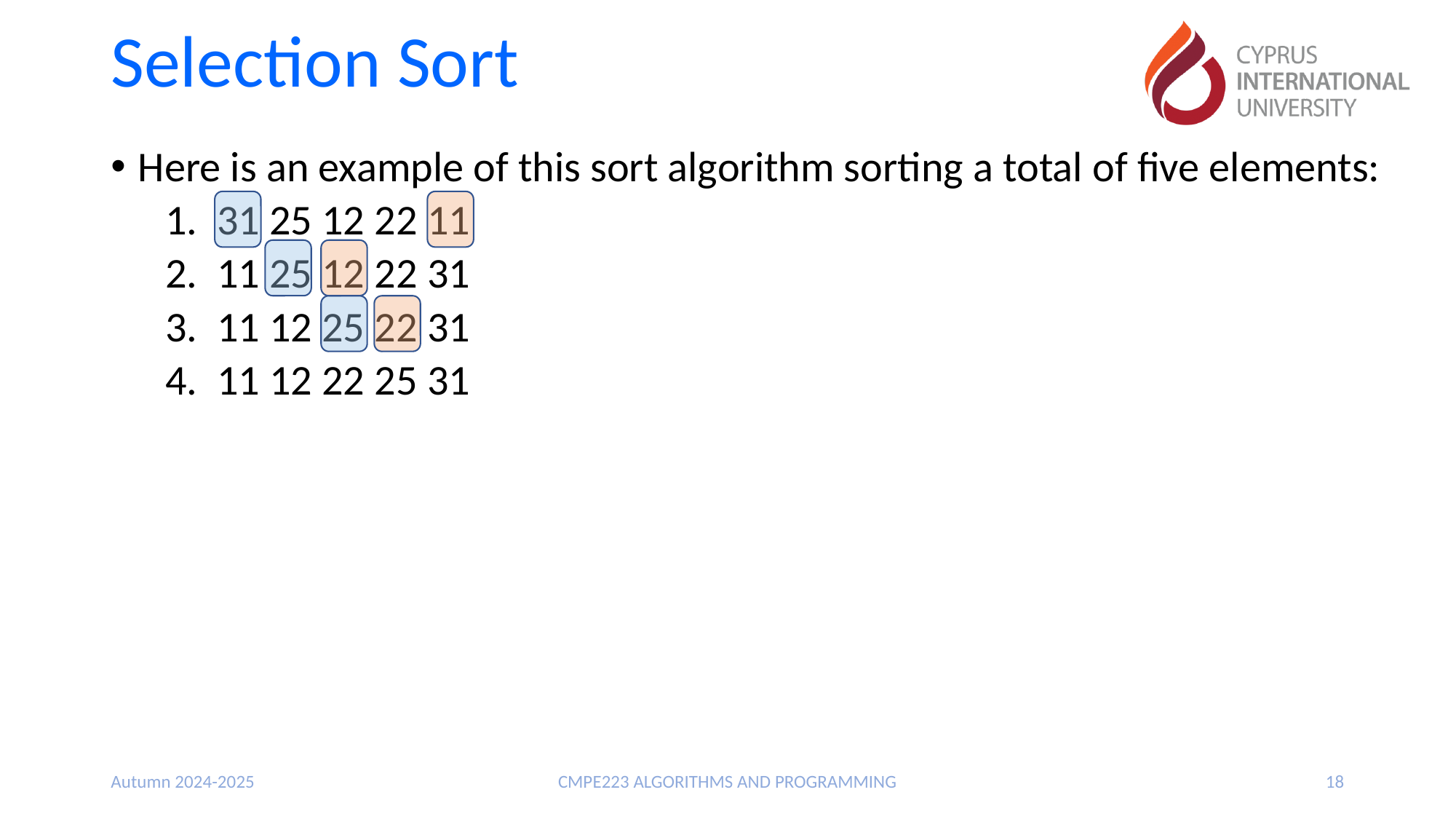

# Selection Sort
Here is an example of this sort algorithm sorting a total of five elements:
1.  31 25 12 22 11
2.  11 25 12 22 31
3.  11 12 25 22 31
4.  11 12 22 25 31

Autumn 2024-2025
CMPE223 ALGORITHMS AND PROGRAMMING
18